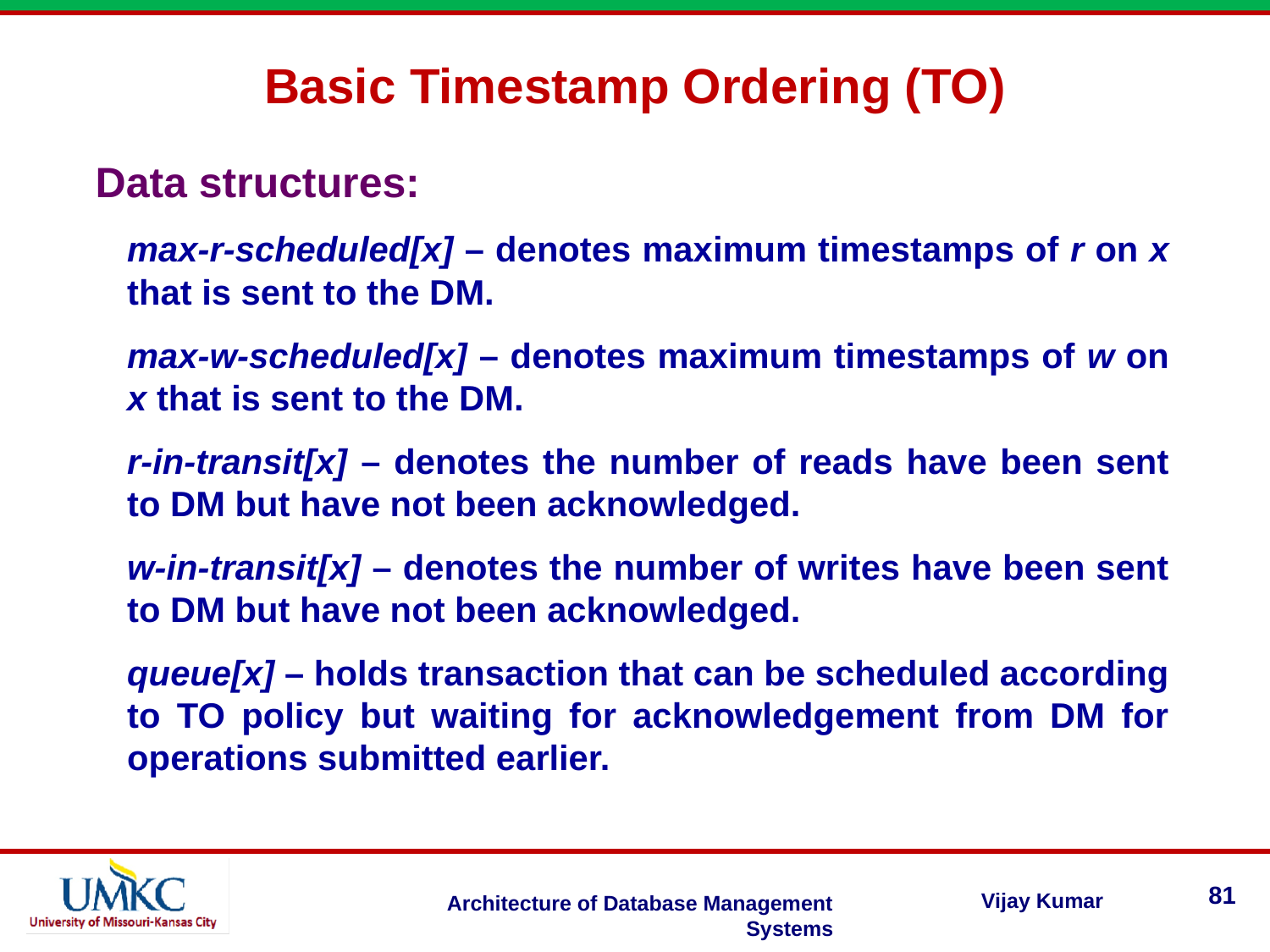

Basic Timestamp Ordering (TO)
Data structures:
max-r-scheduled[x] – denotes maximum timestamps of r on x that is sent to the DM.
max-w-scheduled[x] – denotes maximum timestamps of w on x that is sent to the DM.
r-in-transit[x] – denotes the number of reads have been sent to DM but have not been acknowledged.
w-in-transit[x] – denotes the number of writes have been sent to DM but have not been acknowledged.
queue[x] – holds transaction that can be scheduled according to TO policy but waiting for acknowledgement from DM for operations submitted earlier.

81